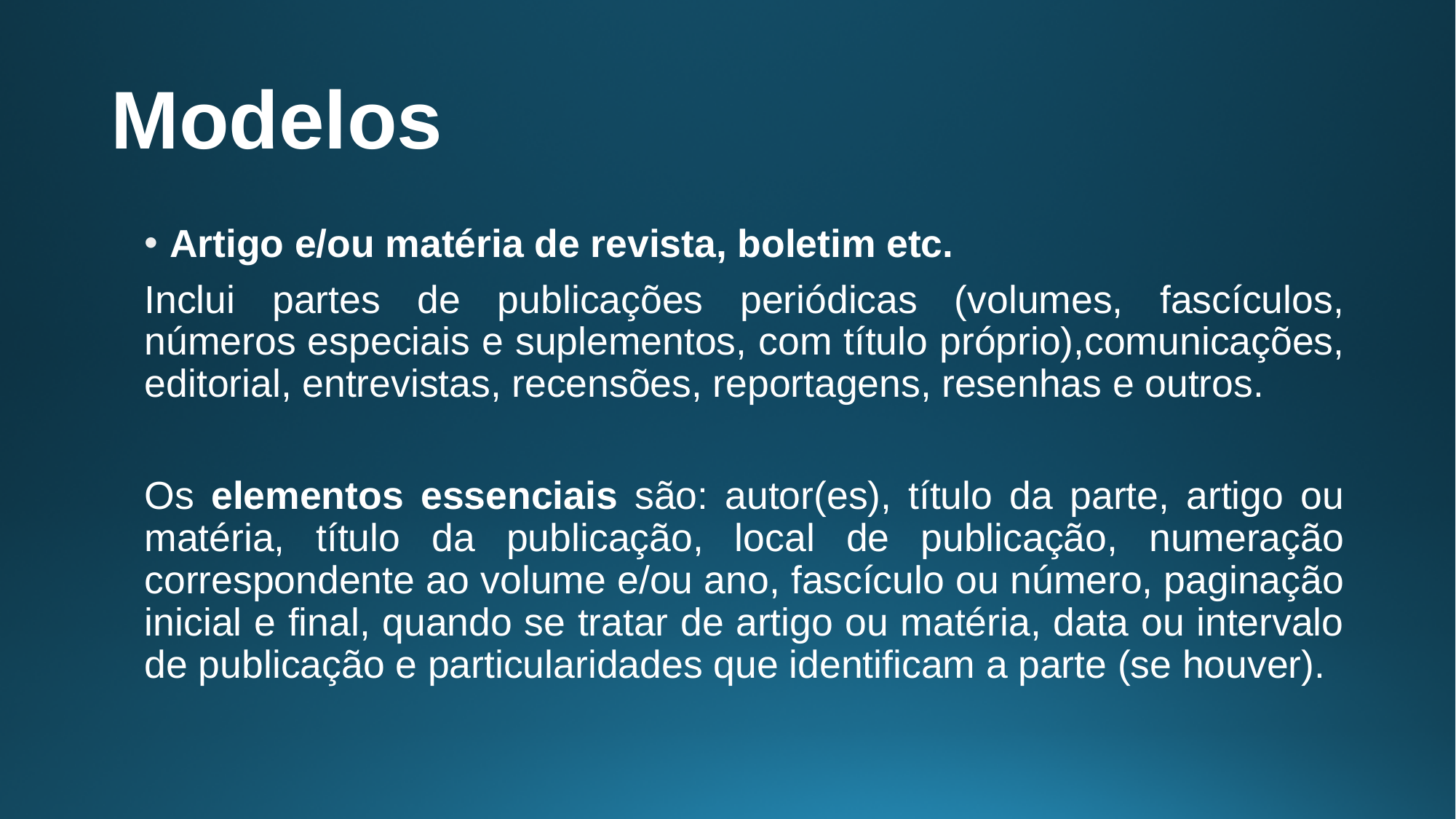

# Modelos
Artigo e/ou matéria de revista, boletim etc.
Inclui partes de publicações periódicas (volumes, fascículos, números especiais e suplementos, com título próprio),comunicações, editorial, entrevistas, recensões, reportagens, resenhas e outros.

Os elementos essenciais são: autor(es), título da parte, artigo ou matéria, título da publicação, local de publicação, numeração correspondente ao volume e/ou ano, fascículo ou número, paginação inicial e final, quando se tratar de artigo ou matéria, data ou intervalo de publicação e particularidades que identificam a parte (se houver).